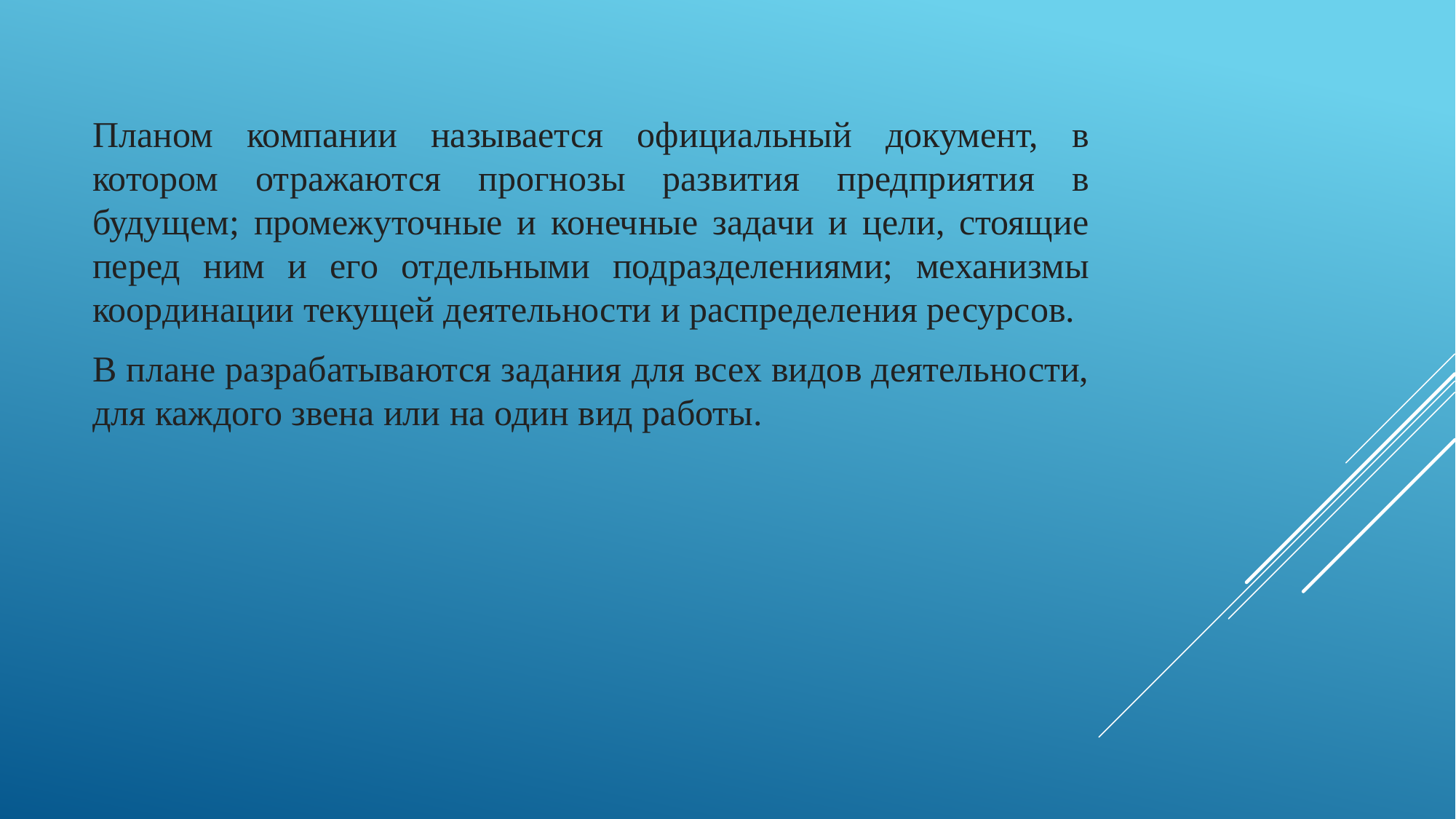

Планом компании называется официальный документ, в котором отражаются прогнозы развития предприятия в будущем; промежуточные и конечные задачи и цели, стоящие перед ним и его отдельными подразделениями; механизмы координации текущей деятельности и распределения ресурсов.
В плане разрабатываются задания для всех видов деятельности, для каждого звена или на один вид работы.

#